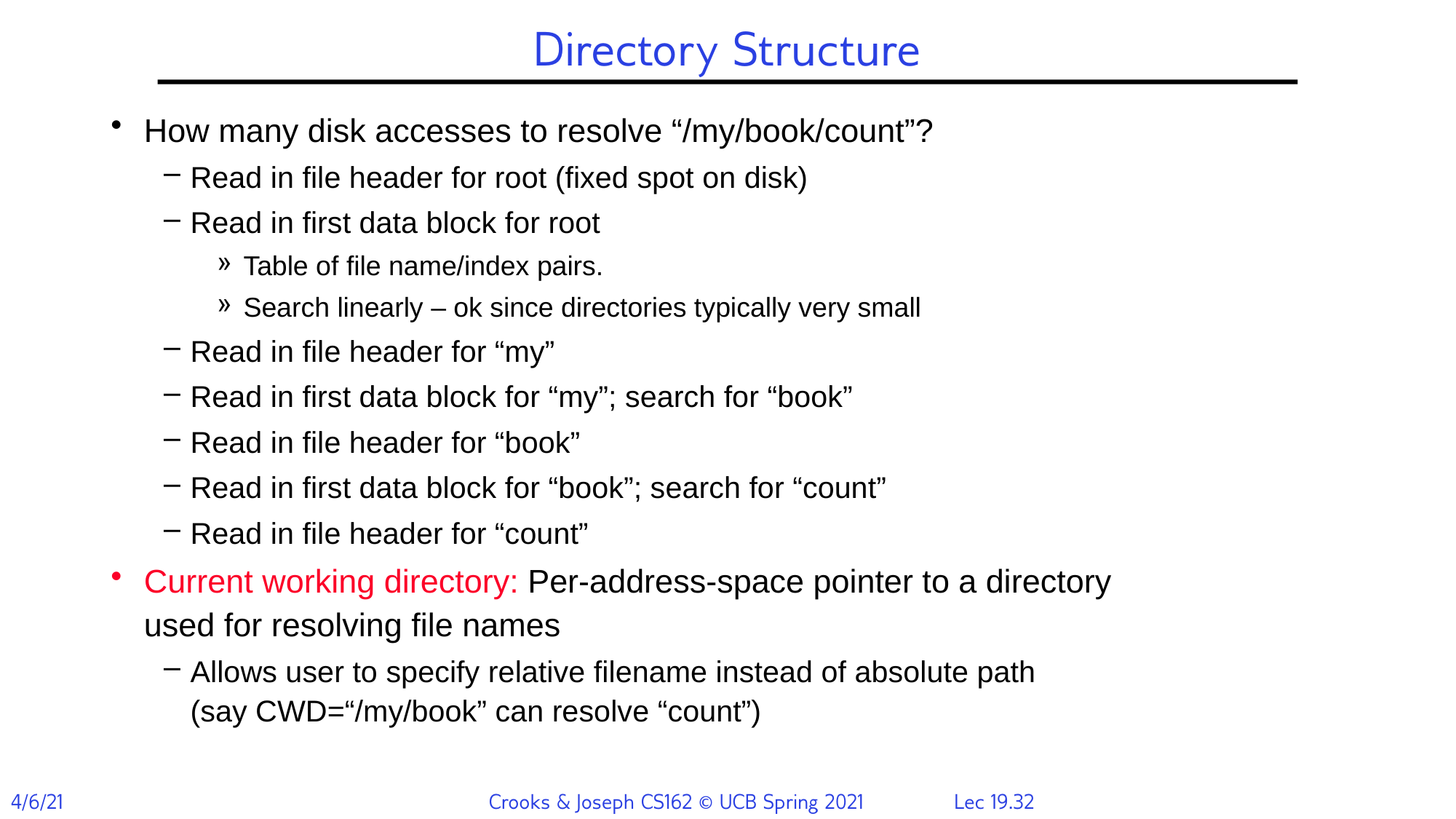

# Directory Structure
How many disk accesses to resolve “/my/book/count”?
Read in file header for root (fixed spot on disk)
Read in first data block for root
Table of file name/index pairs.
Search linearly – ok since directories typically very small
Read in file header for “my”
Read in first data block for “my”; search for “book”
Read in file header for “book”
Read in first data block for “book”; search for “count”
Read in file header for “count”
Current working directory: Per-address-space pointer to a directory used for resolving file names
Allows user to specify relative filename instead of absolute path
(say CWD=“/my/book” can resolve “count”)